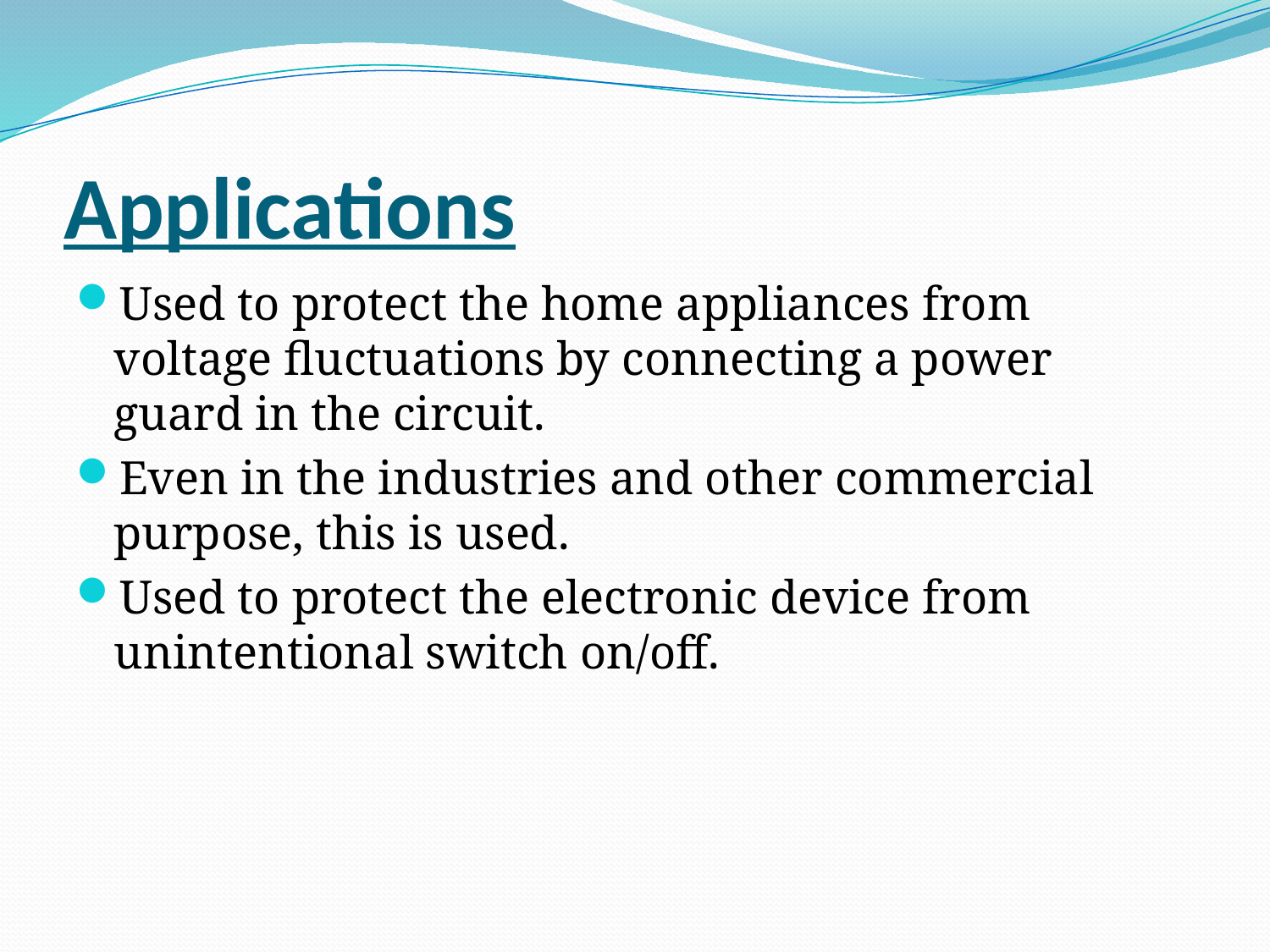

# Applications
Used to protect the home appliances from voltage fluctuations by connecting a power guard in the circuit.
Even in the industries and other commercial purpose, this is used.
Used to protect the electronic device from unintentional switch on/off.